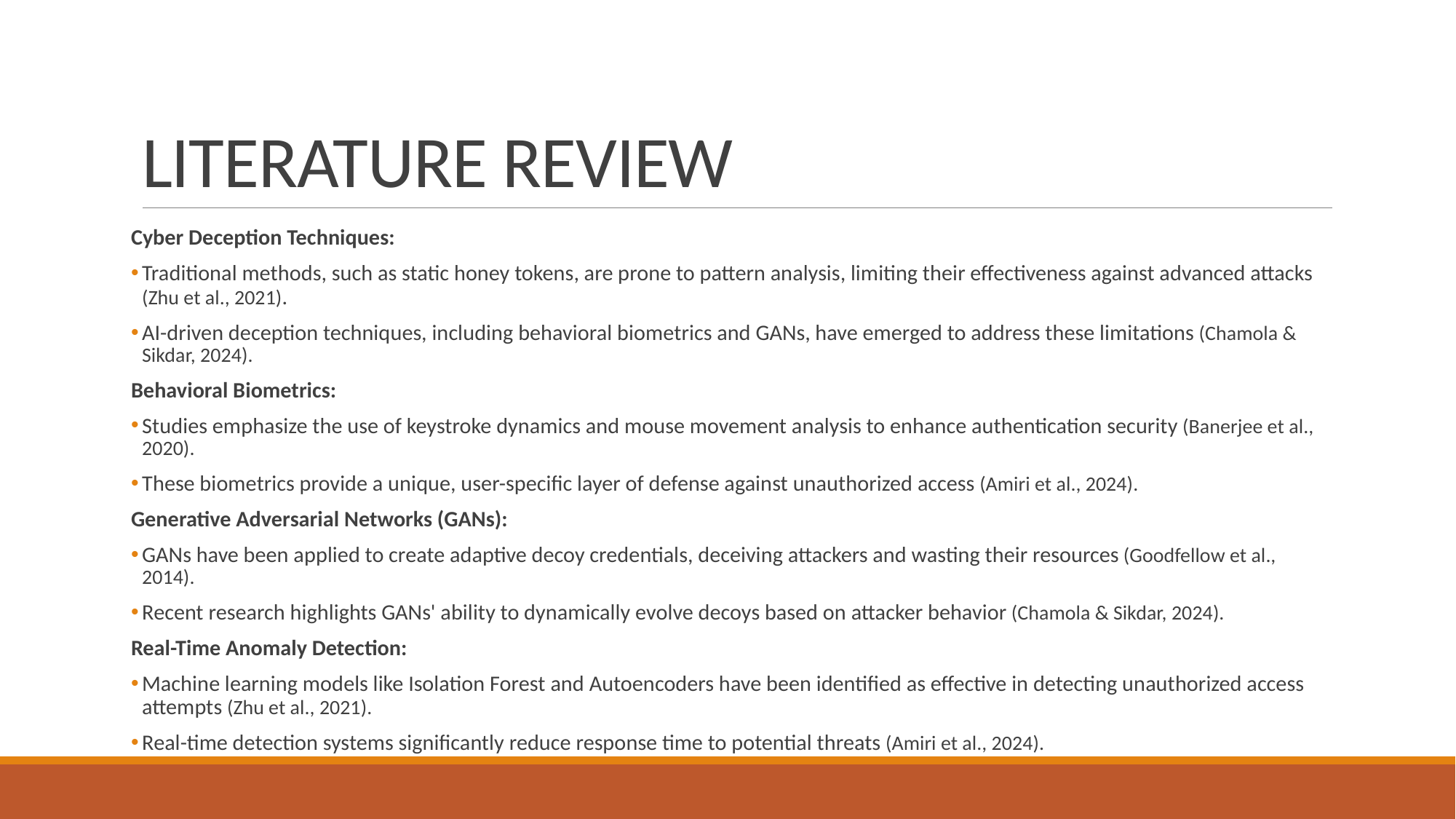

# LITERATURE REVIEW
Cyber Deception Techniques:
Traditional methods, such as static honey tokens, are prone to pattern analysis, limiting their effectiveness against advanced attacks (Zhu et al., 2021).
AI-driven deception techniques, including behavioral biometrics and GANs, have emerged to address these limitations (Chamola & Sikdar, 2024).
Behavioral Biometrics:
Studies emphasize the use of keystroke dynamics and mouse movement analysis to enhance authentication security (Banerjee et al., 2020).
These biometrics provide a unique, user-specific layer of defense against unauthorized access (Amiri et al., 2024).
Generative Adversarial Networks (GANs):
GANs have been applied to create adaptive decoy credentials, deceiving attackers and wasting their resources (Goodfellow et al., 2014).
Recent research highlights GANs' ability to dynamically evolve decoys based on attacker behavior (Chamola & Sikdar, 2024).
Real-Time Anomaly Detection:
Machine learning models like Isolation Forest and Autoencoders have been identified as effective in detecting unauthorized access attempts (Zhu et al., 2021).
Real-time detection systems significantly reduce response time to potential threats (Amiri et al., 2024).